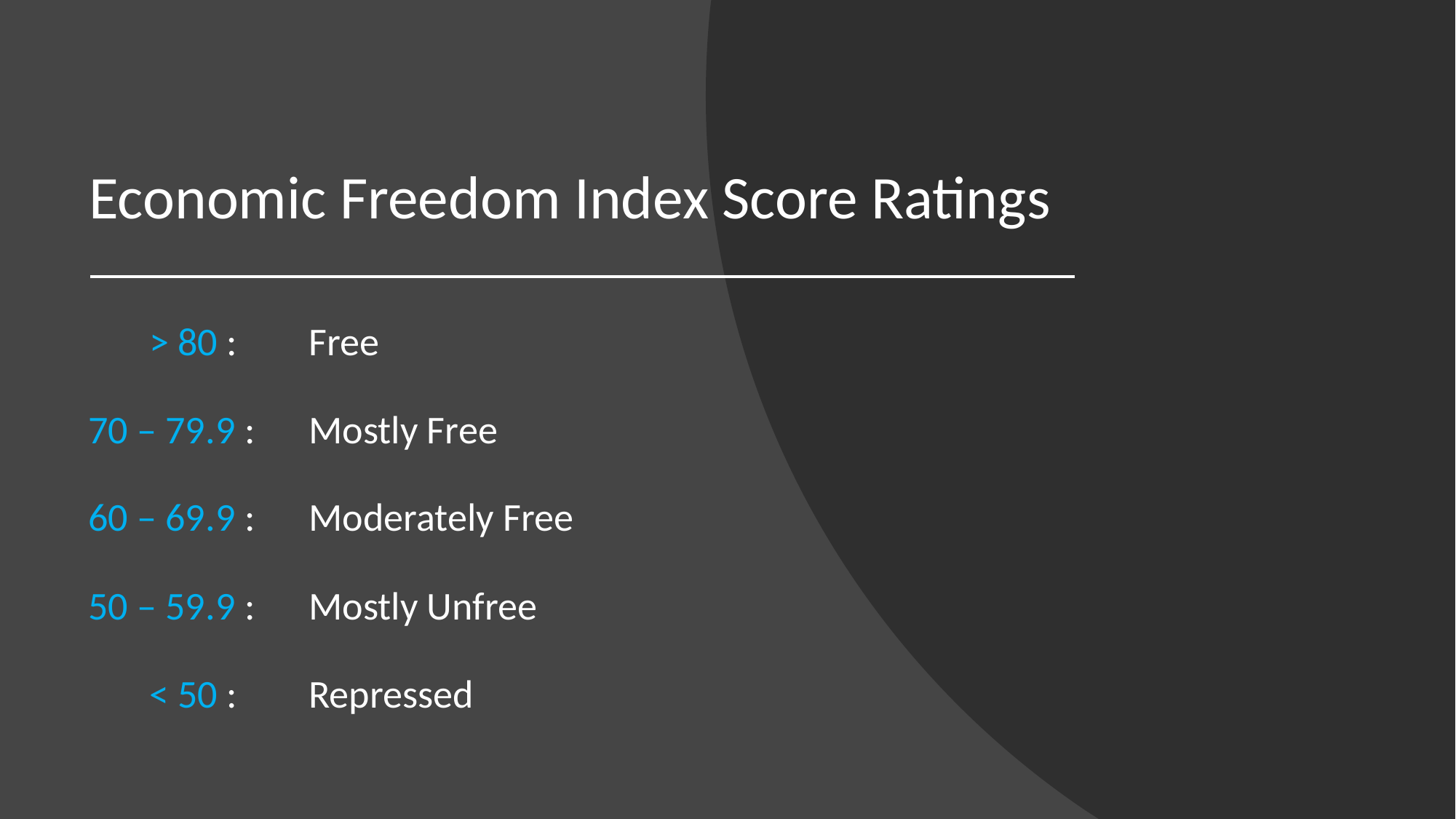

# Economic Freedom Index Score Ratings
> 80 :
70 – 79.9 :
60 – 69.9 :
50 – 59.9 :
< 50 :
      Free
      Mostly Free
      Moderately Free
      Mostly Unfree
      Repressed